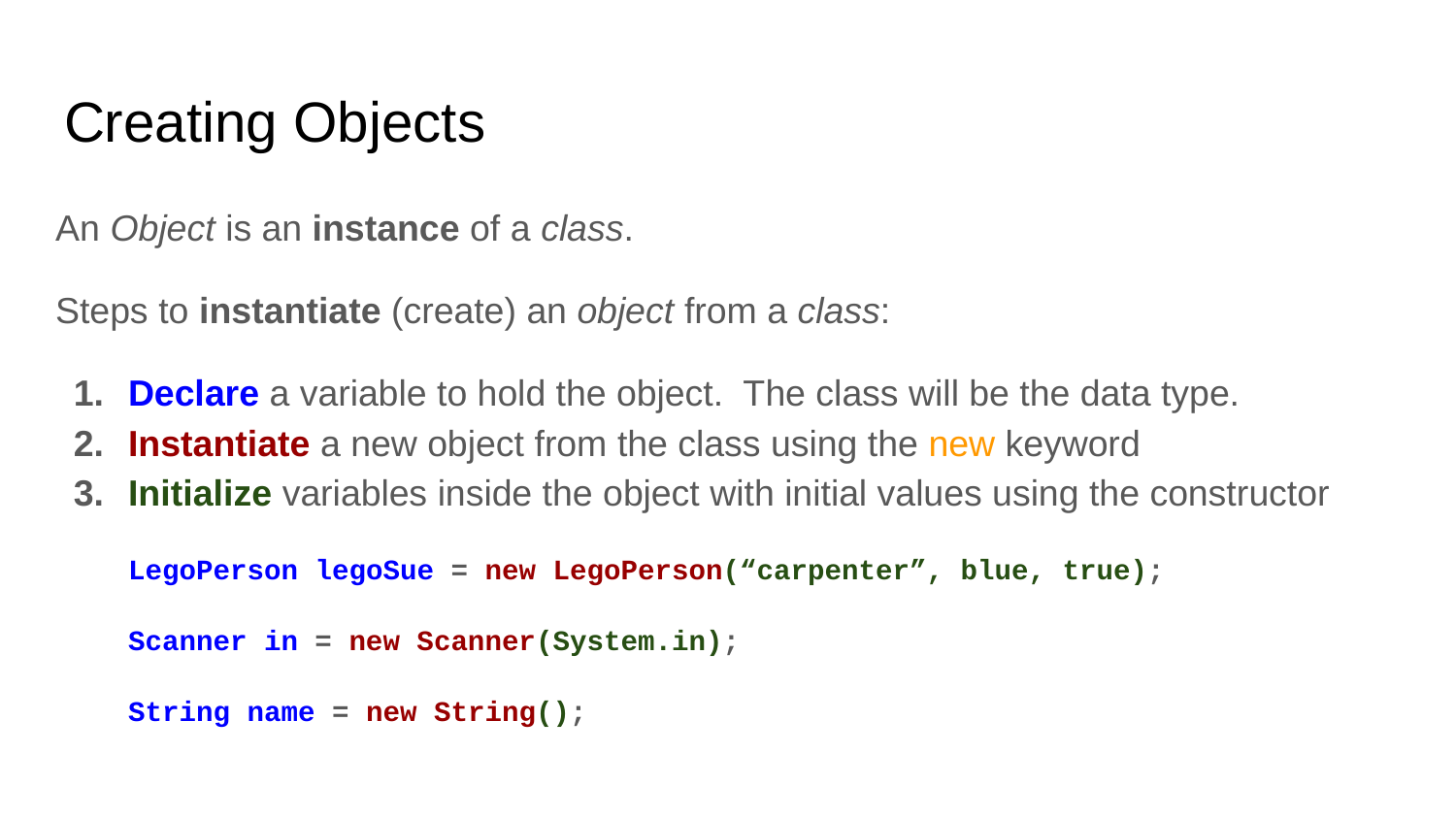

# Creating Objects
An Object is an instance of a class.
Steps to instantiate (create) an object from a class:
Declare a variable to hold the object.  The class will be the data type.
Instantiate a new object from the class using the new keyword
Initialize variables inside the object with initial values using the constructor
LegoPerson legoSue = new LegoPerson(“carpenter”, blue, true);
Scanner in = new Scanner(System.in);
String name = new String();